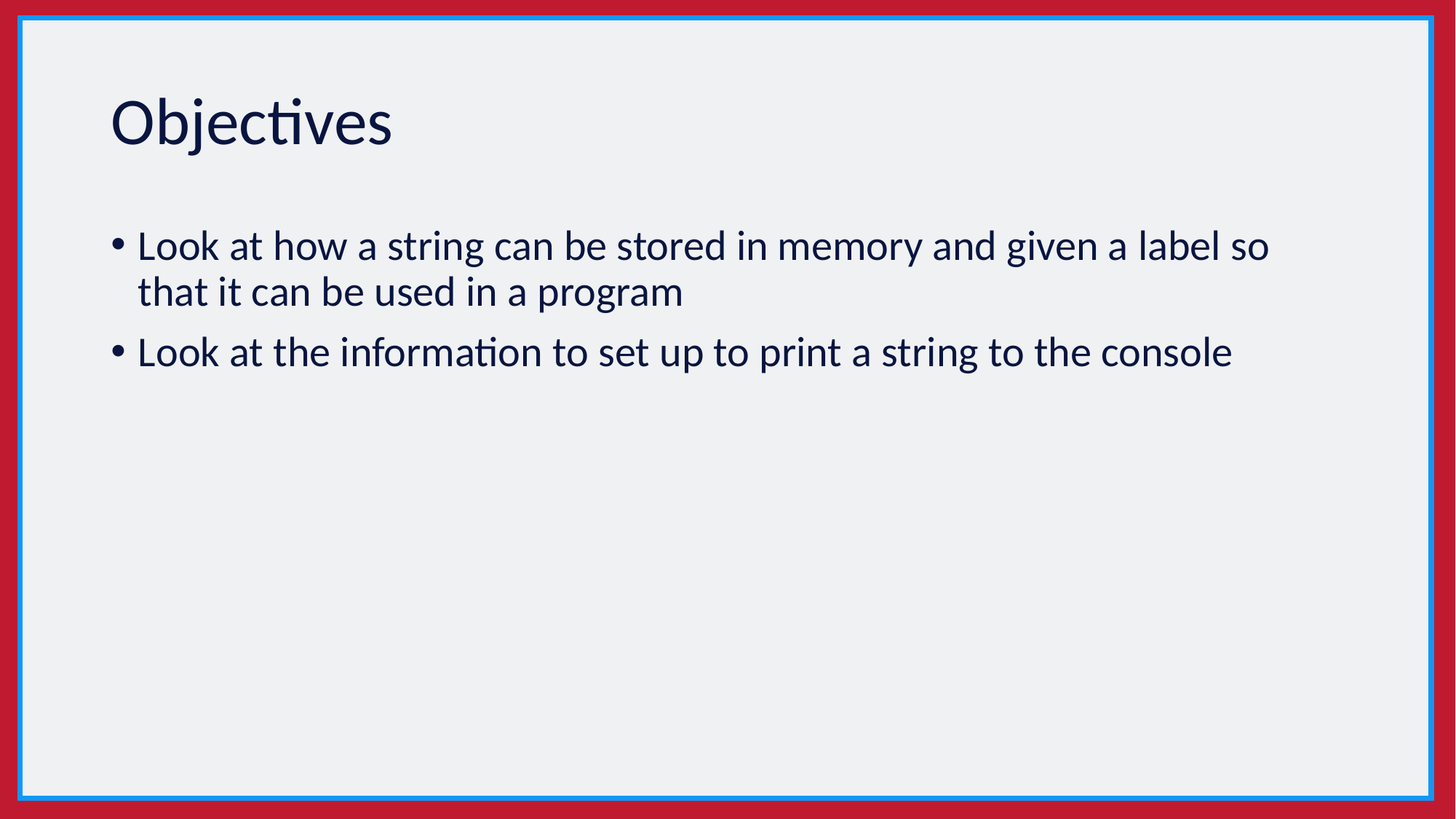

# Objectives
Look at how a string can be stored in memory and given a label so that it can be used in a program
Look at the information to set up to print a string to the console